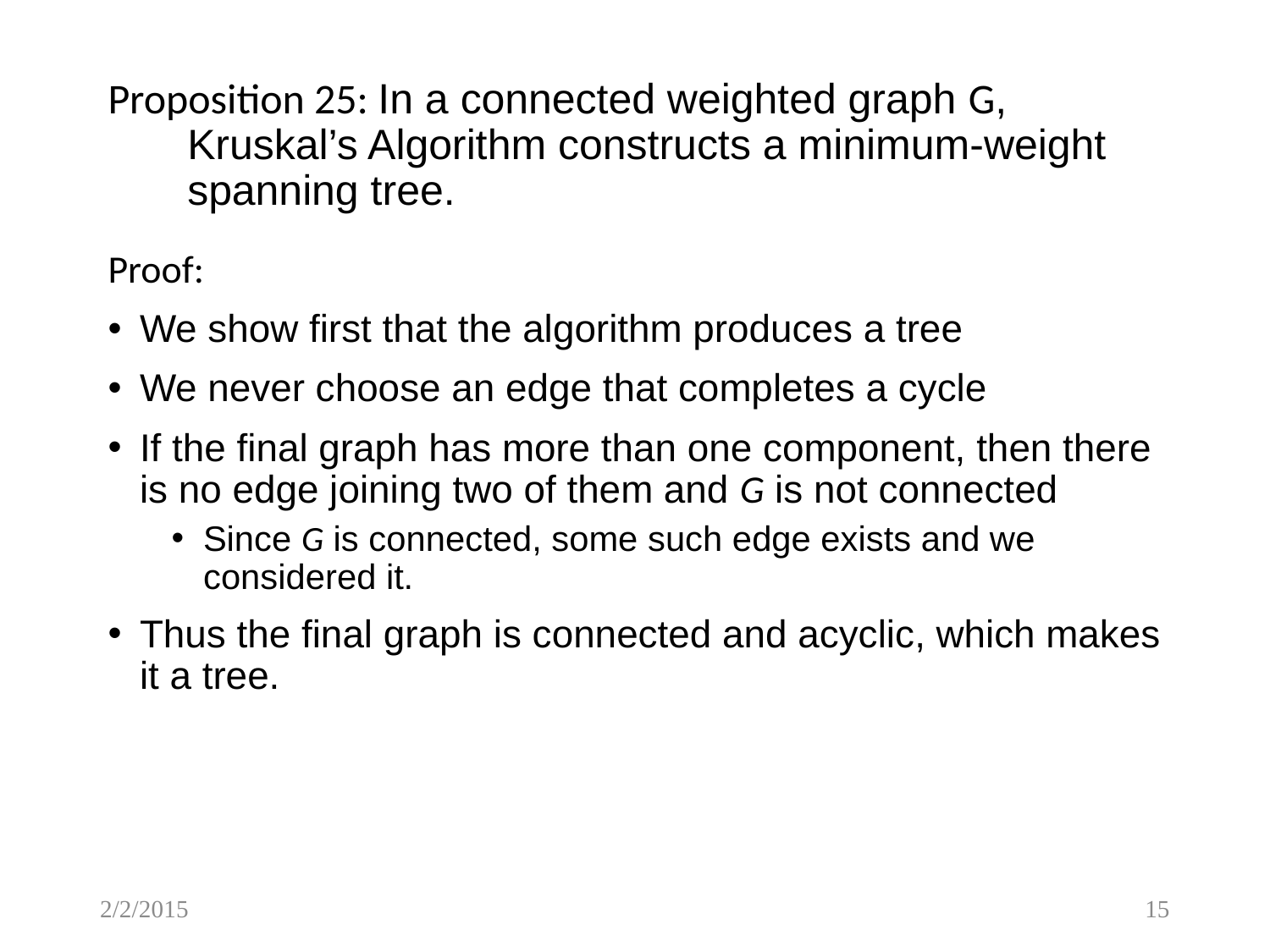

# Proposition 25: In a connected weighted graph G, Kruskal’s Algorithm constructs a minimum-weight spanning tree.
Proof:
We show first that the algorithm produces a tree
We never choose an edge that completes a cycle
If the final graph has more than one component, then there is no edge joining two of them and G is not connected
Since G is connected, some such edge exists and we considered it.
Thus the final graph is connected and acyclic, which makes it a tree.
2/2/2015
15